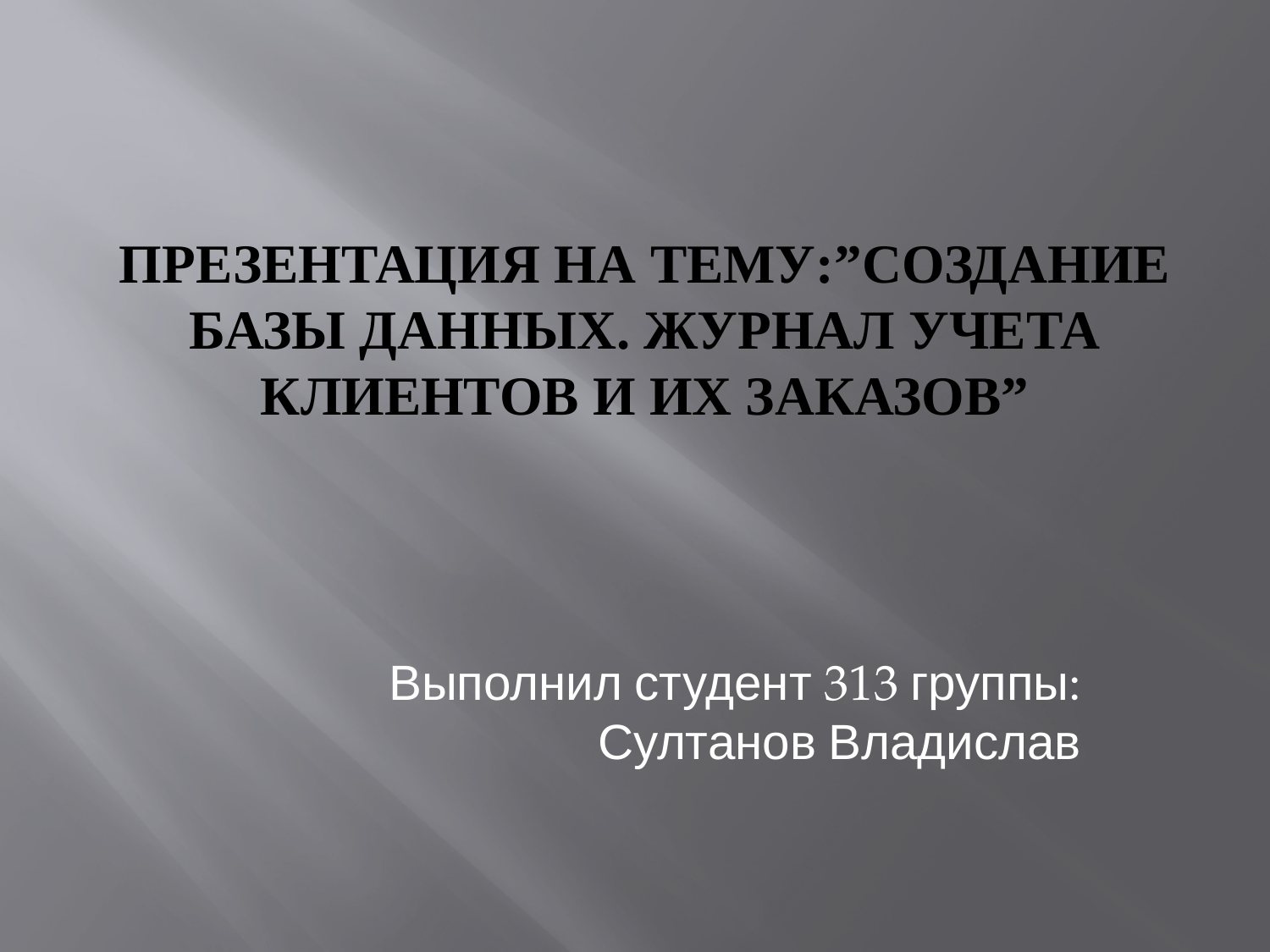

# Презентация на тему:”Создание базы данных. Журнал учета клиентов и их заказов”

Выполнил студент 313 группы: Султанов Владислав